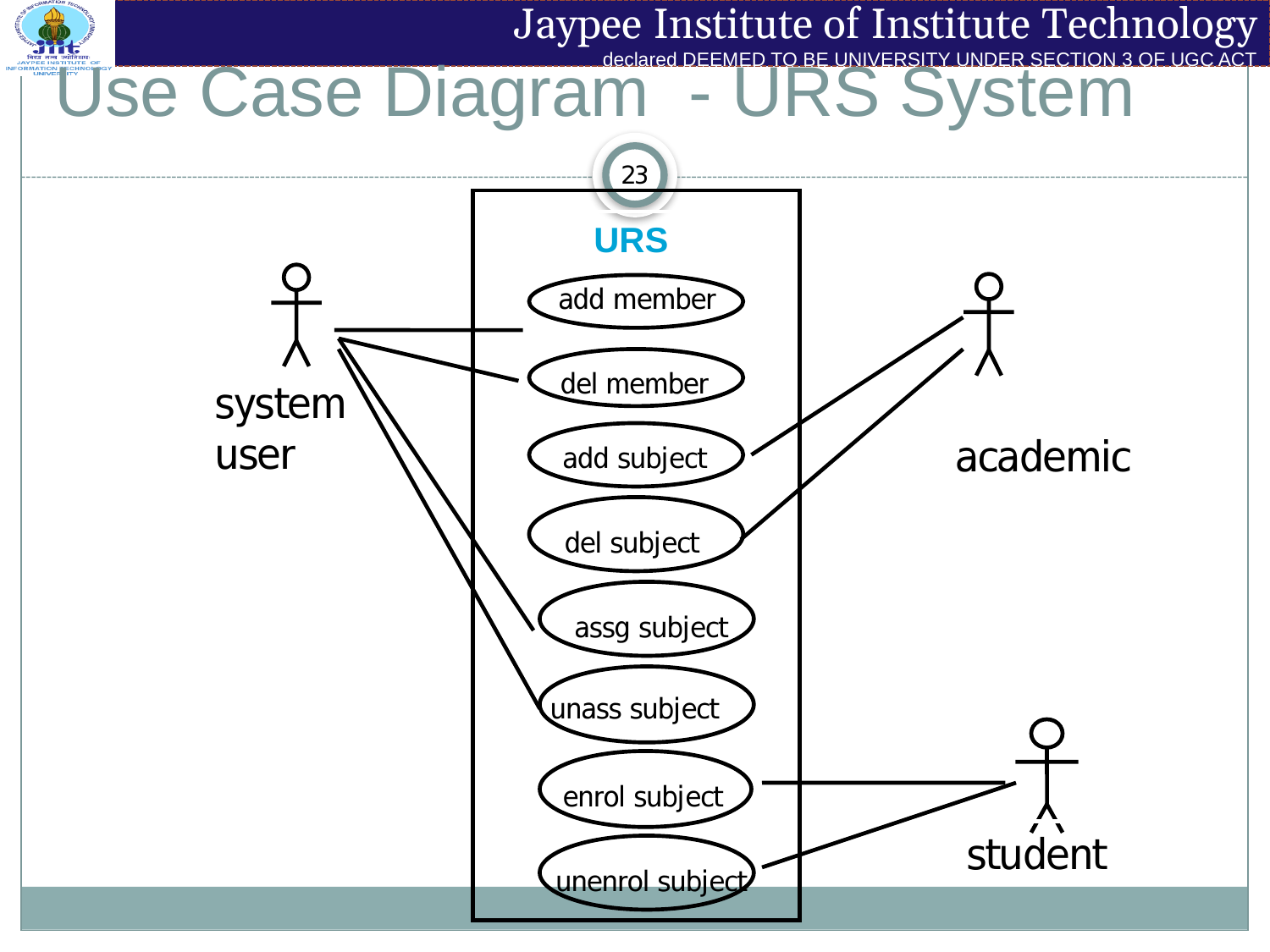

# Use Case Diagram  - URS System

 URS

     add member

del member
system
user

academic
add subject

del subject

assg subject

unass subject

student

enrol subject

     unenrol subject
23